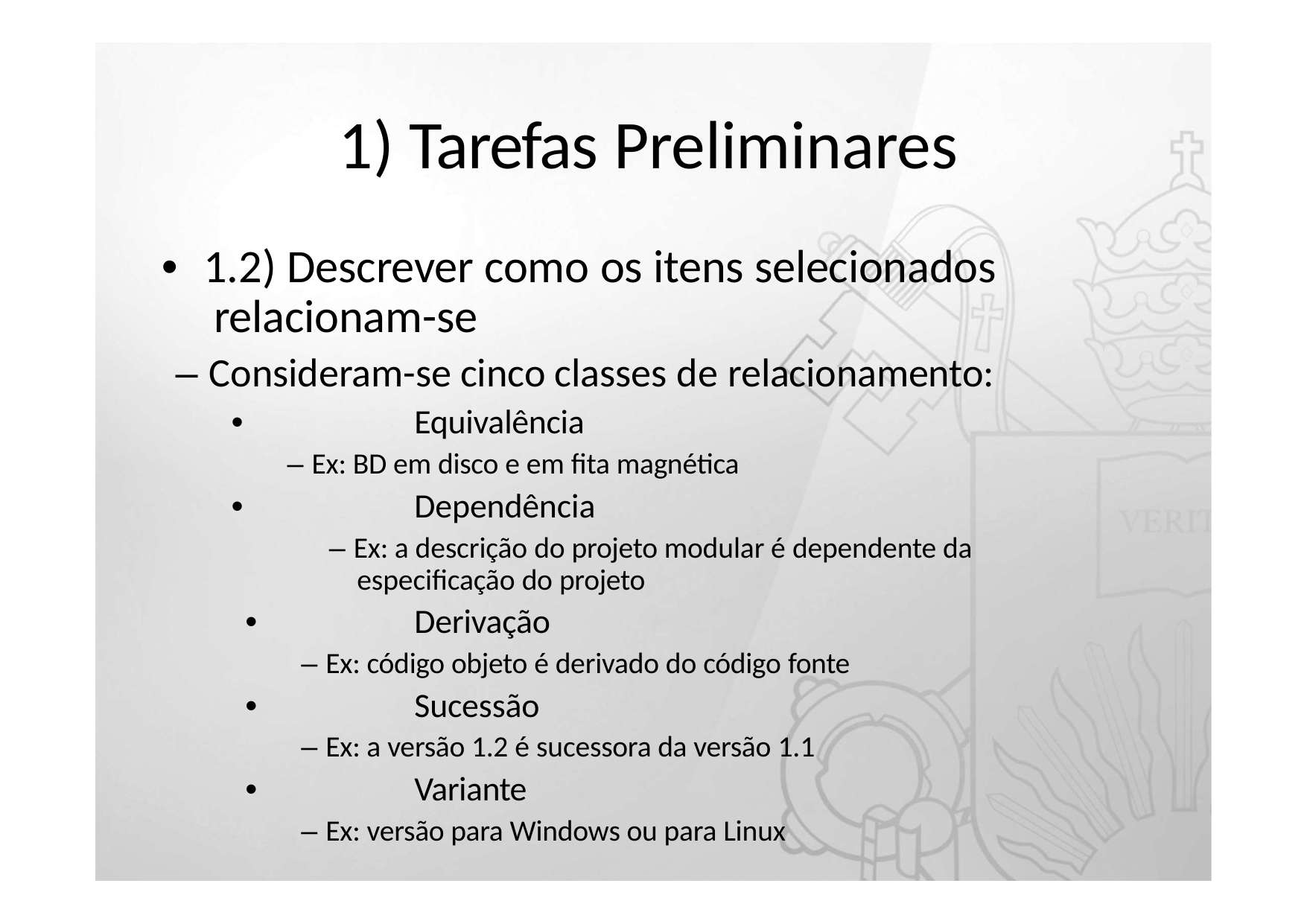

# 1) Tarefas Preliminares
•	1.2) Descrever como os itens selecionados  relacionam-se
– Consideram-se cinco classes de relacionamento:
•	Equivalência
– Ex: BD em disco e em fita magnética
•	Dependência
– Ex: a descrição do projeto modular é dependente da  especificação do projeto
•	Derivação
– Ex: código objeto é derivado do código fonte
•	Sucessão
– Ex: a versão 1.2 é sucessora da versão 1.1
•	Variante
– Ex: versão para Windows ou para Linux